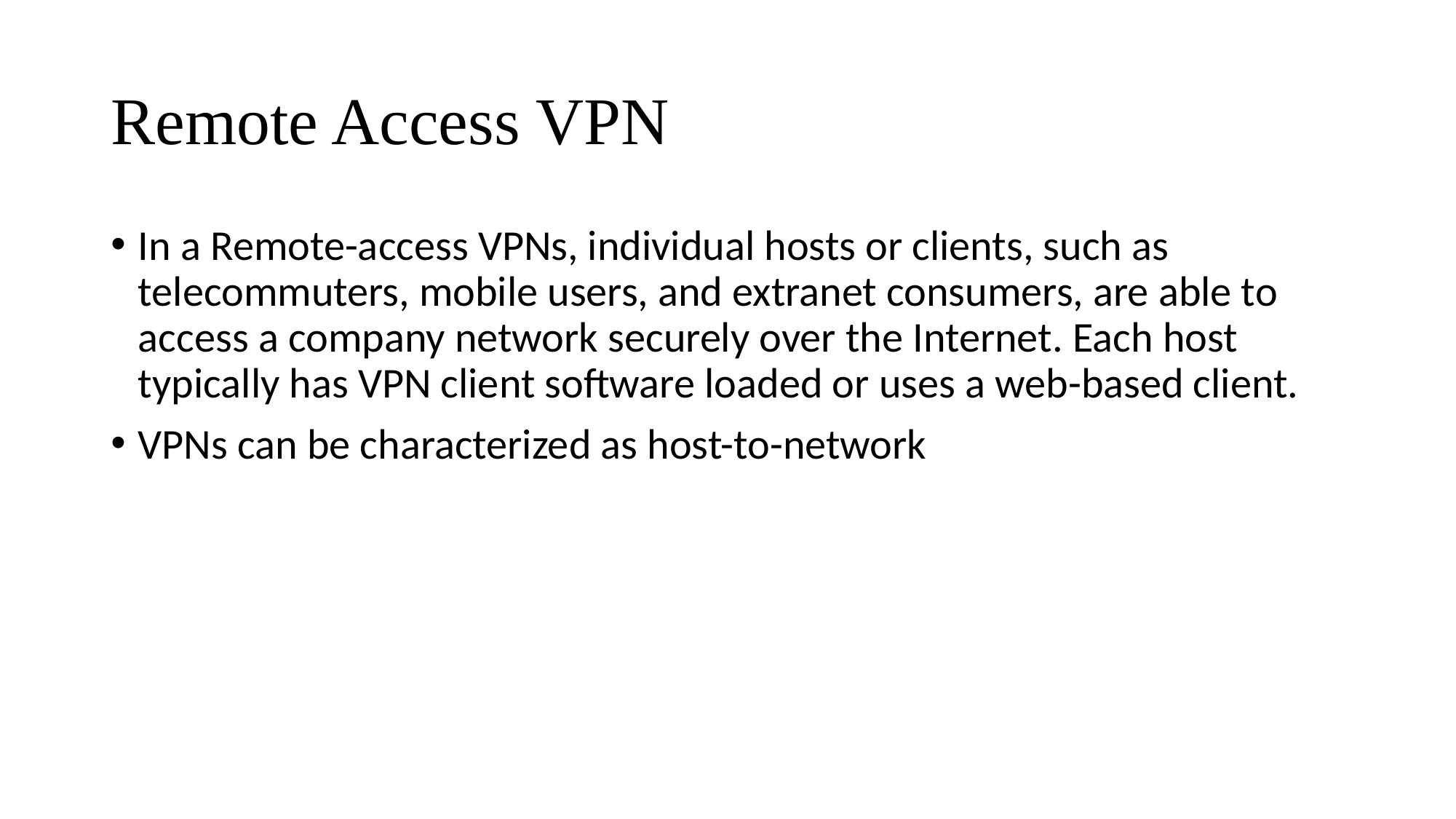

# Remote Access VPN
In a Remote-access VPNs, individual hosts or clients, such as telecommuters, mobile users, and extranet consumers, are able to access a company network securely over the Internet. Each host typically has VPN client software loaded or uses a web-based client.
VPNs can be characterized as host-to-network